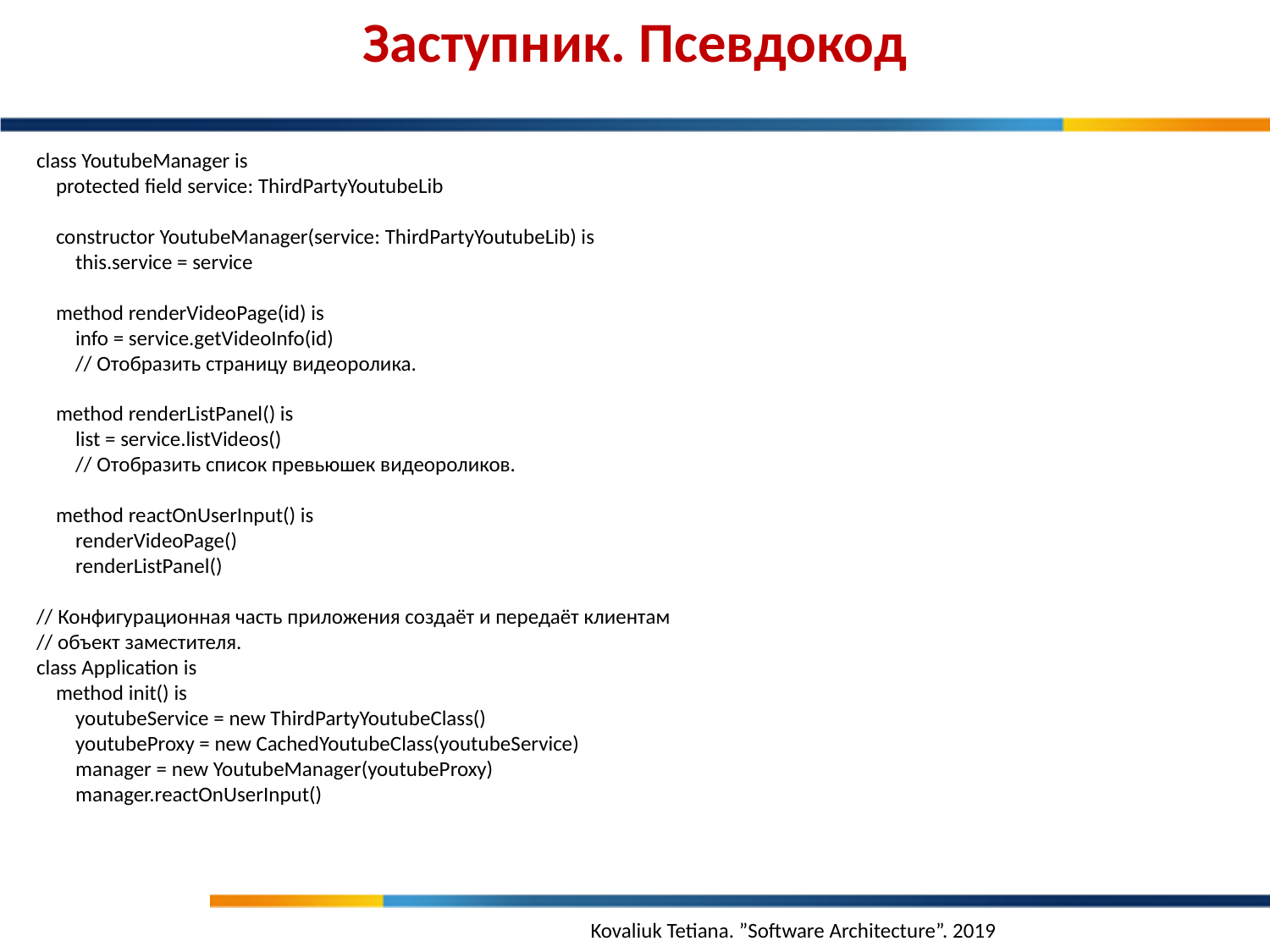

Заступник. Псевдокод
class YoutubeManager is
    protected field service: ThirdPartyYoutubeLib

    constructor YoutubeManager(service: ThirdPartyYoutubeLib) is
        this.service = service

    method renderVideoPage(id) is
        info = service.getVideoInfo(id)
        // Отобразить страницу видеоролика.

    method renderListPanel() is
        list = service.listVideos()
        // Отобразить список превьюшек видеороликов.

    method reactOnUserInput() is
        renderVideoPage()
        renderListPanel()

// Конфигурационная часть приложения создаёт и передаёт клиентам
// объект заместителя.
class Application is
    method init() is
        youtubeService = new ThirdPartyYoutubeClass()
        youtubeProxy = new CachedYoutubeClass(youtubeService)
        manager = new YoutubeManager(youtubeProxy)
        manager.reactOnUserInput()